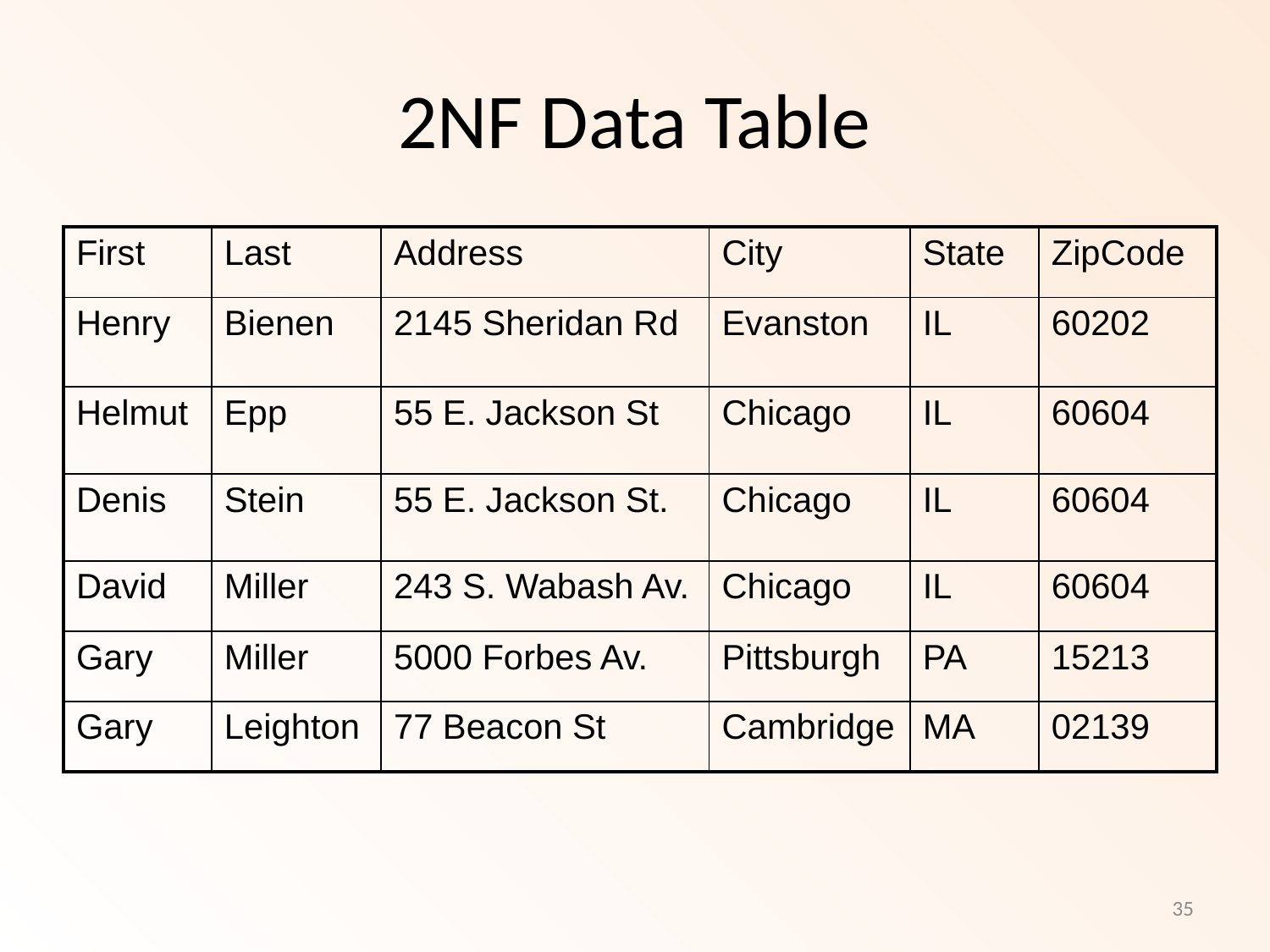

# 2NF Data Table
| First | Last | Address | City | State | ZipCode |
| --- | --- | --- | --- | --- | --- |
| Henry | Bienen | 2145 Sheridan Rd | Evanston | IL | 60202 |
| Helmut | Epp | 55 E. Jackson St | Chicago | IL | 60604 |
| Denis | Stein | 55 E. Jackson St. | Chicago | IL | 60604 |
| David | Miller | 243 S. Wabash Av. | Chicago | IL | 60604 |
| Gary | Miller | 5000 Forbes Av. | Pittsburgh | PA | 15213 |
| Gary | Leighton | 77 Beacon St | Cambridge | MA | 02139 |
35